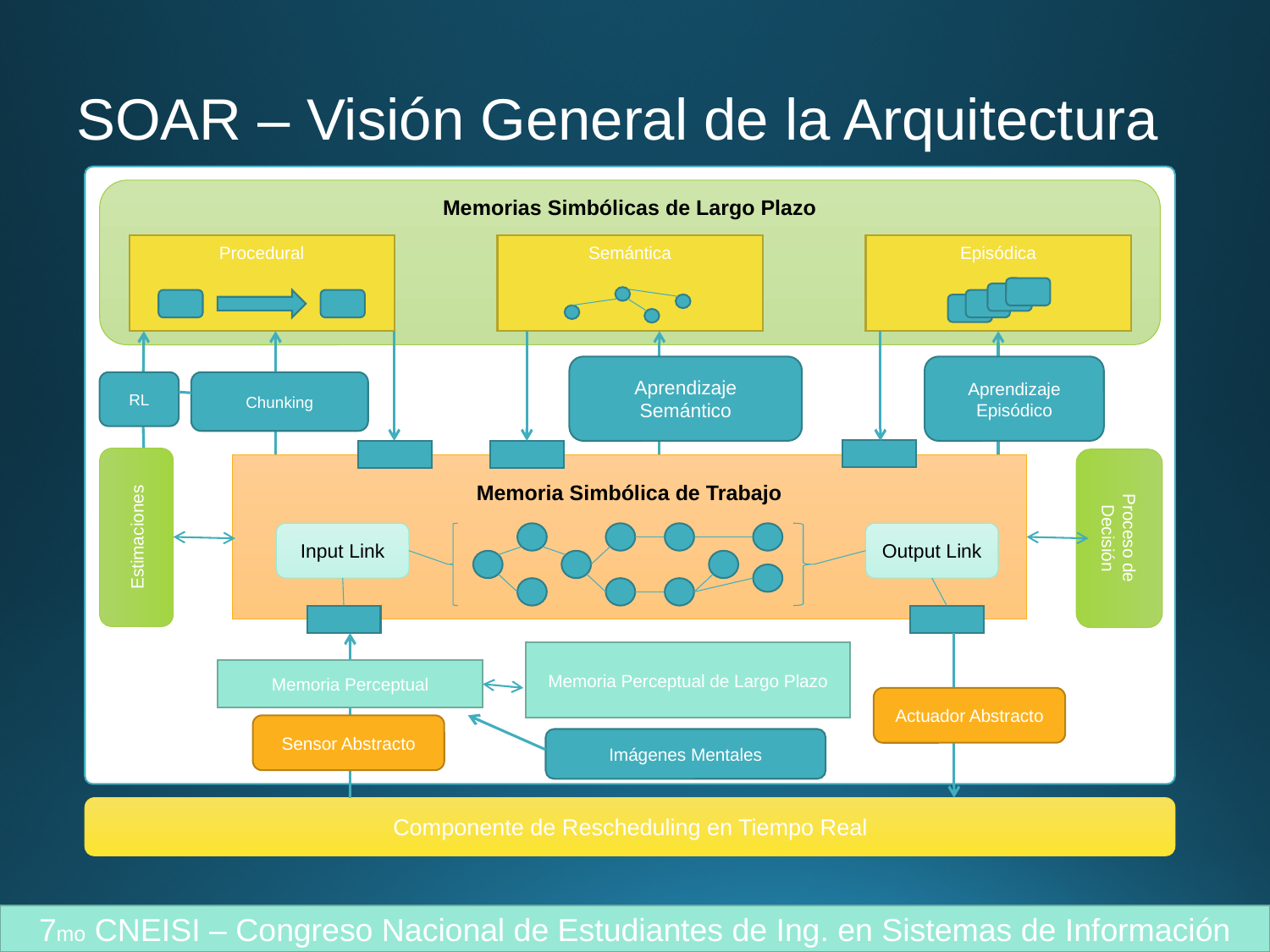

# SOAR – Visión General de la Arquitectura

Memorias Simbólicas de Largo Plazo
Procedural

Semántica

Episódica

Aprendizaje Semántico
Aprendizaje Episódico
RL
Chunking

Memoria Simbólica de Trabajo
Proceso de Decisión
Estimaciones

Memoria Perceptual de Largo Plazo
Memoria Perceptual
Actuador Abstracto
Sensor Abstracto
Imágenes Mentales
Componente de Rescheduling en Tiempo Real
Input Link

Output Link
7mo CNEISI – Congreso Nacional de Estudiantes de Ing. en Sistemas de Información